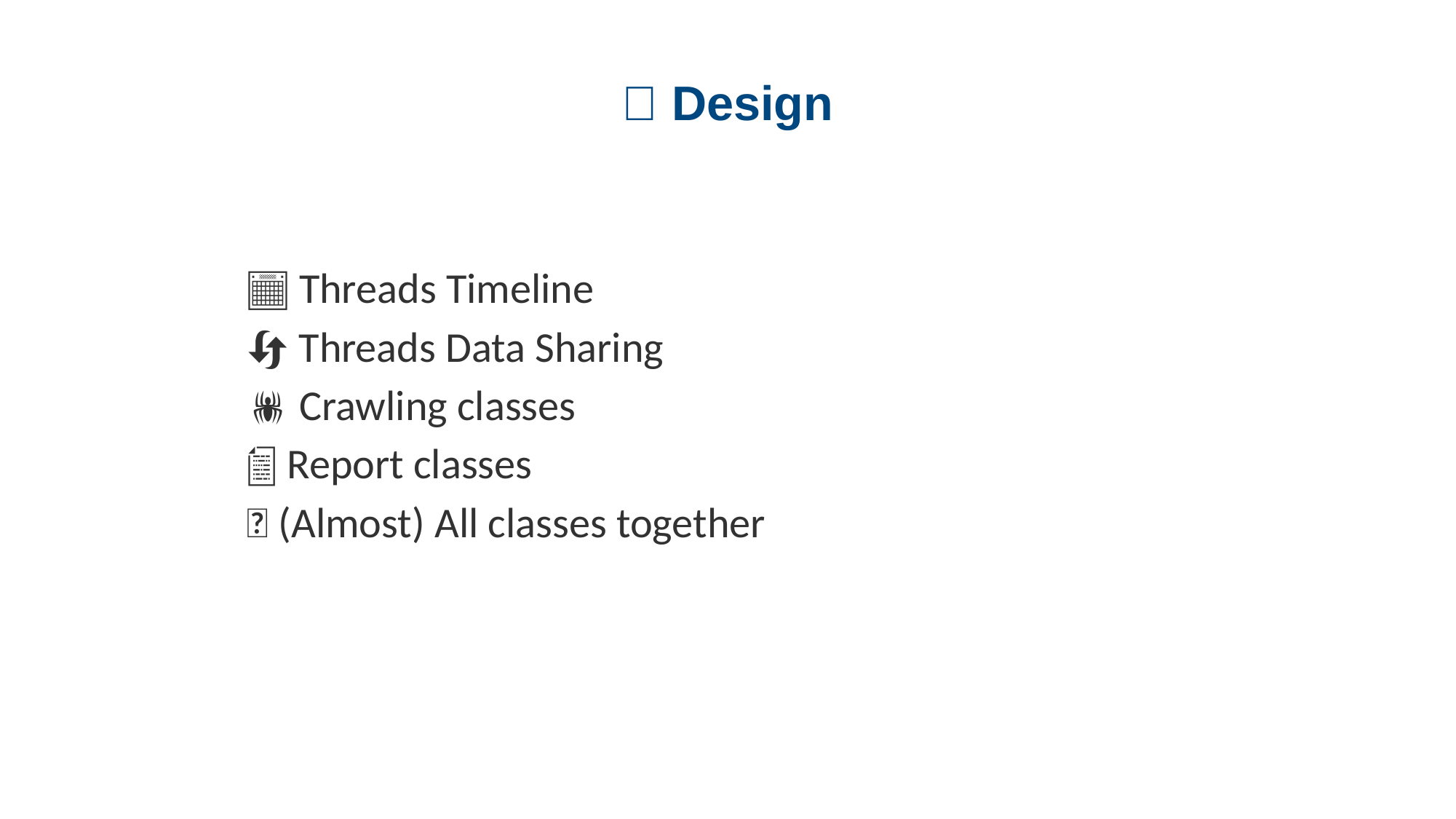

# 🧩 Design

📅 Threads Timeline
🔄 Threads Data Sharing
🕷️ Crawling classes
📄 Report classes
🧩 (Almost) All classes together